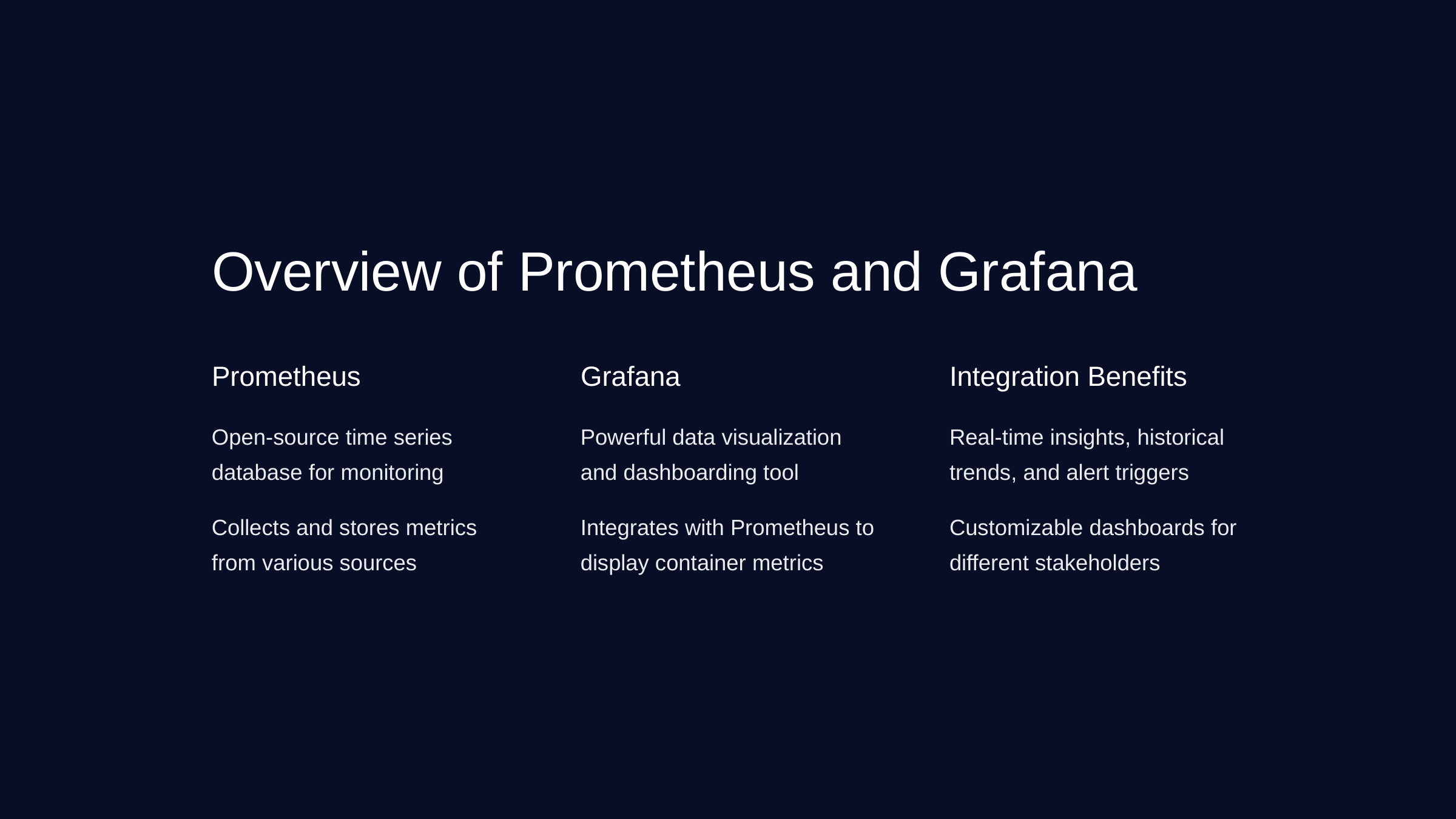

Overview of Prometheus and Grafana
Prometheus
Grafana
Integration Benefits
Open-source time series database for monitoring
Powerful data visualization and dashboarding tool
Real-time insights, historical trends, and alert triggers
Collects and stores metrics from various sources
Integrates with Prometheus to display container metrics
Customizable dashboards for different stakeholders